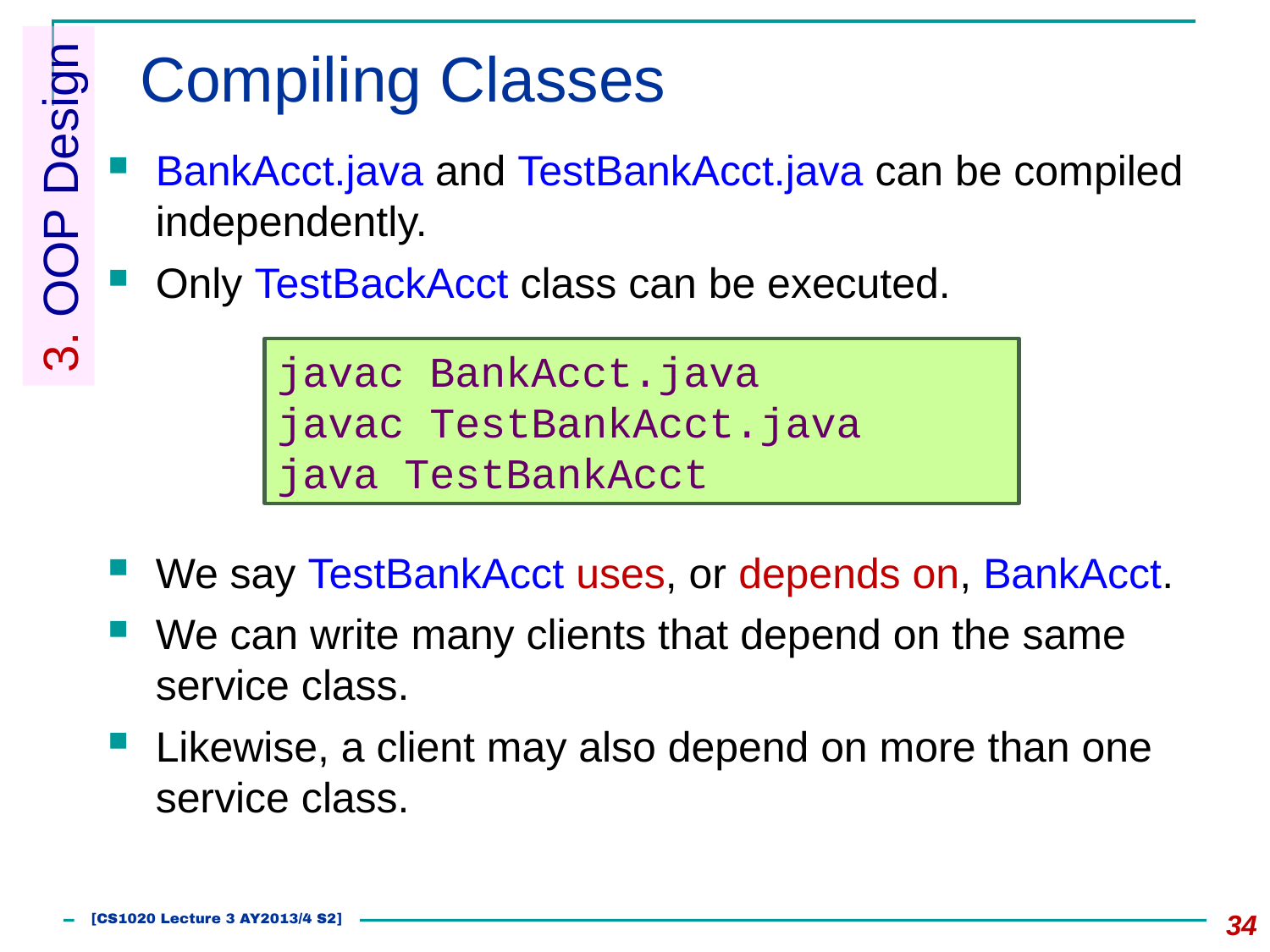

# Compiling Classes
BankAcct.java and TestBankAcct.java can be compiled independently.
Only TestBackAcct class can be executed.
3. OOP Design
javac BankAcct.java
javac TestBankAcct.java
java TestBankAcct
We say TestBankAcct uses, or depends on, BankAcct.
We can write many clients that depend on the same service class.
Likewise, a client may also depend on more than one service class.
34
[CS1020 Lecture 3 AY2013/4 S2]